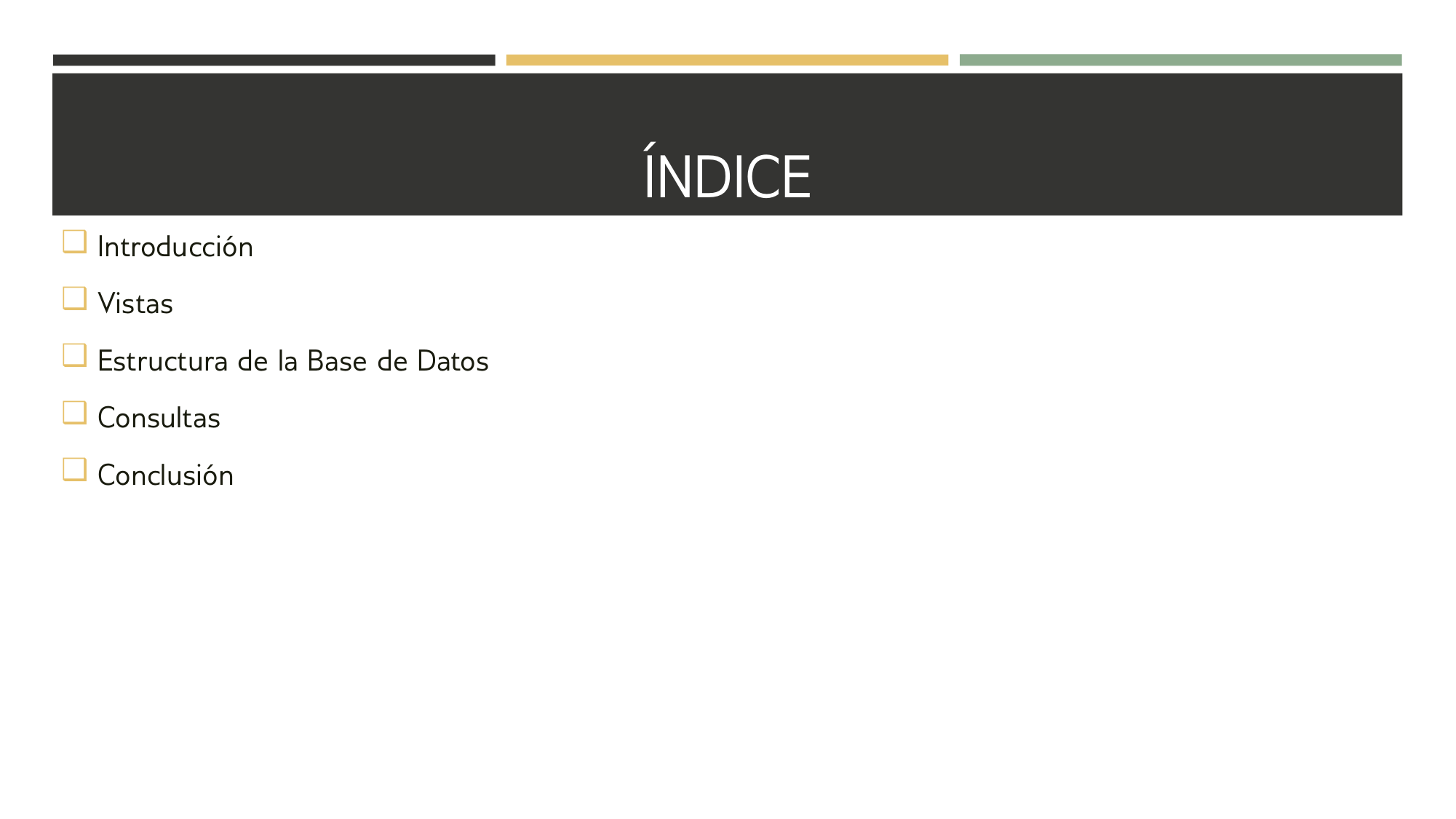

# ÍNDICE
Introducción
Vistas
Estructura de la Base de Datos
Consultas
Conclusión